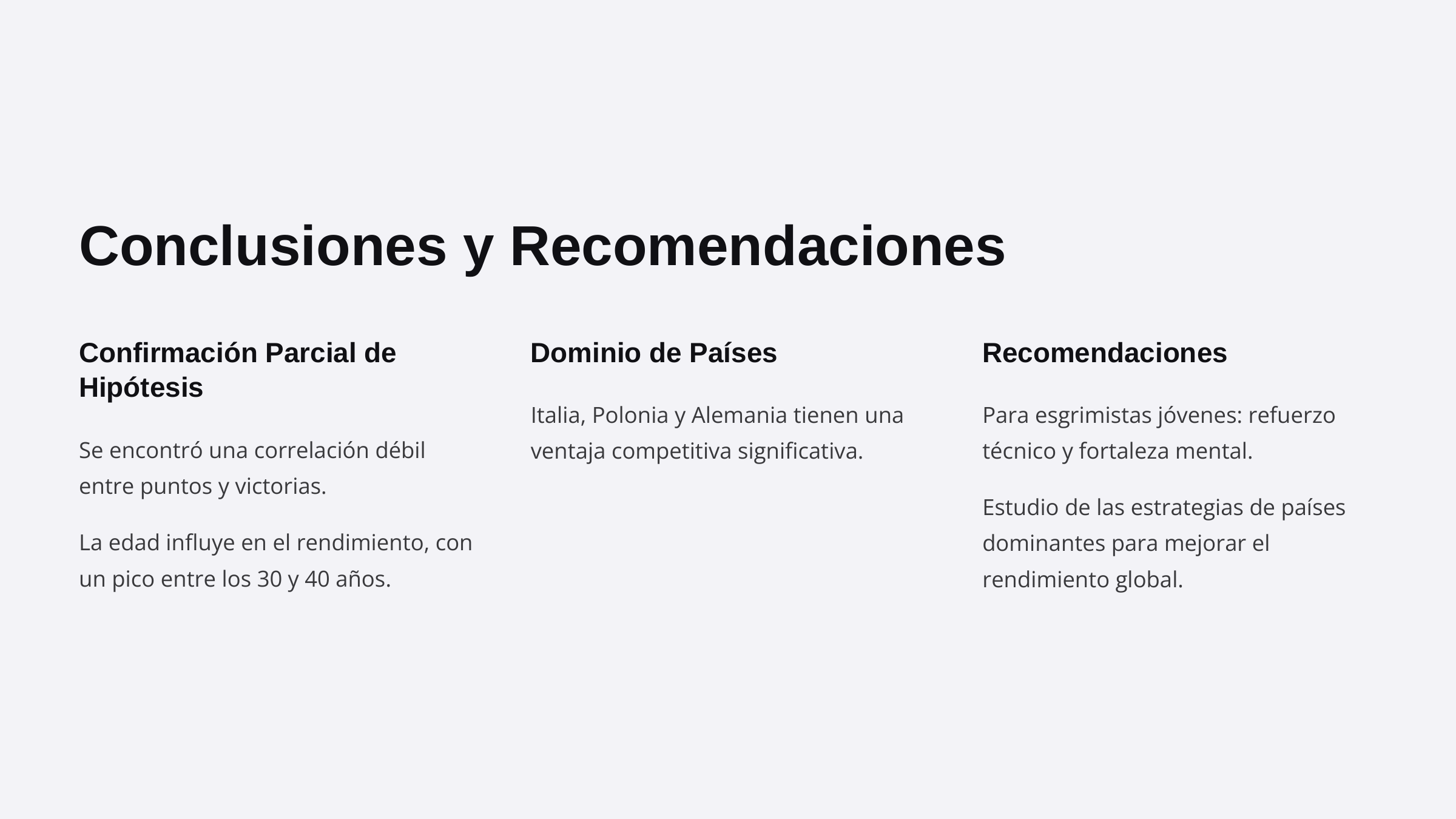

Conclusiones y Recomendaciones
Confirmación Parcial de Hipótesis
Dominio de Países
Recomendaciones
Italia, Polonia y Alemania tienen una ventaja competitiva significativa.
Para esgrimistas jóvenes: refuerzo técnico y fortaleza mental.
Se encontró una correlación débil entre puntos y victorias.
Estudio de las estrategias de países dominantes para mejorar el rendimiento global.
La edad influye en el rendimiento, con un pico entre los 30 y 40 años.